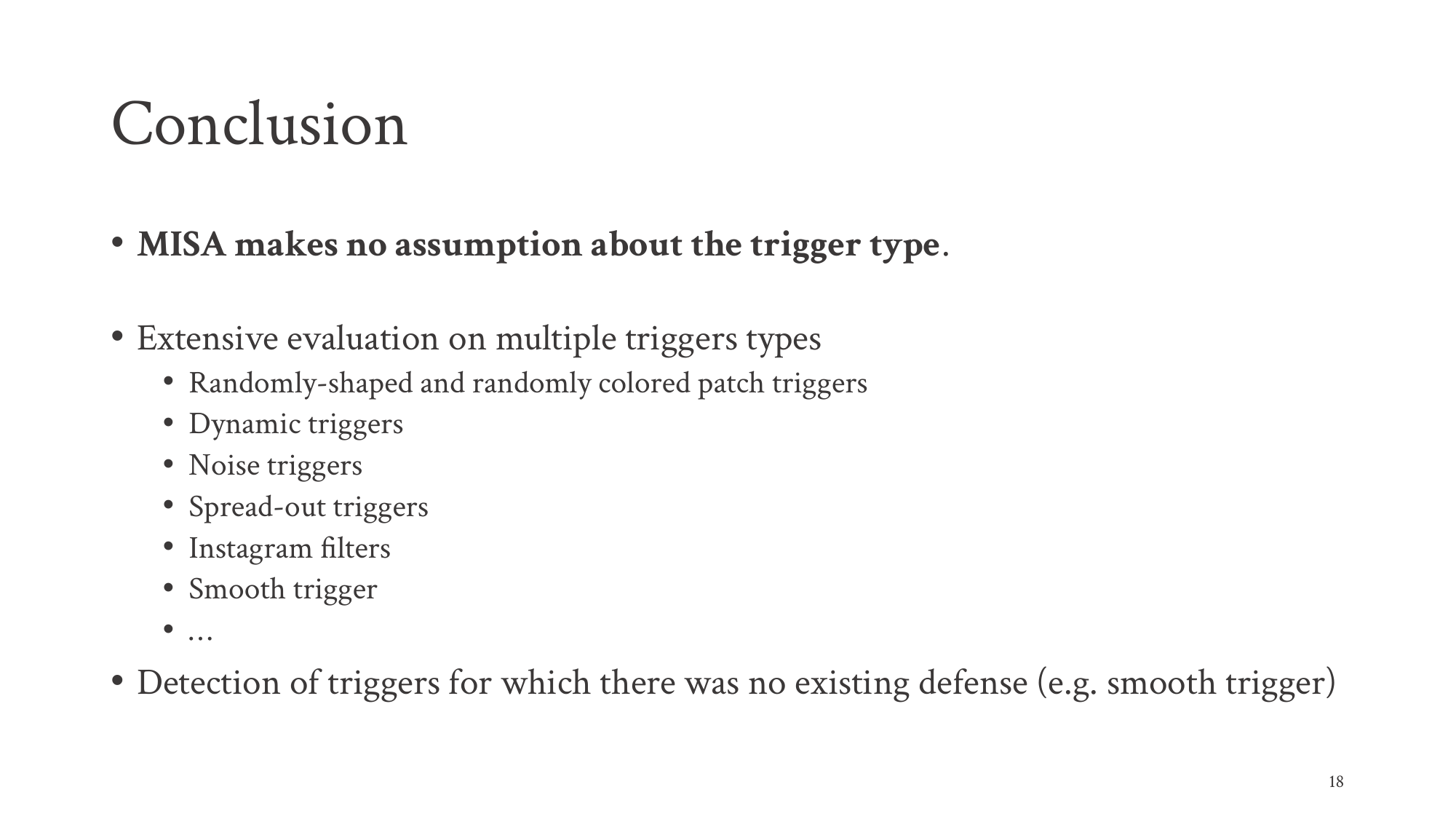

# Conclusion
MISA makes no assumption about the trigger type.

Extensive evaluation on multiple triggers types
Randomly-shaped and randomly colored patch triggers
Dynamic triggers
Noise triggers
Spread-out triggers
Instagram filters
Smooth trigger
…
Detection of triggers for which there was no existing defense (e.g. smooth trigger)
18